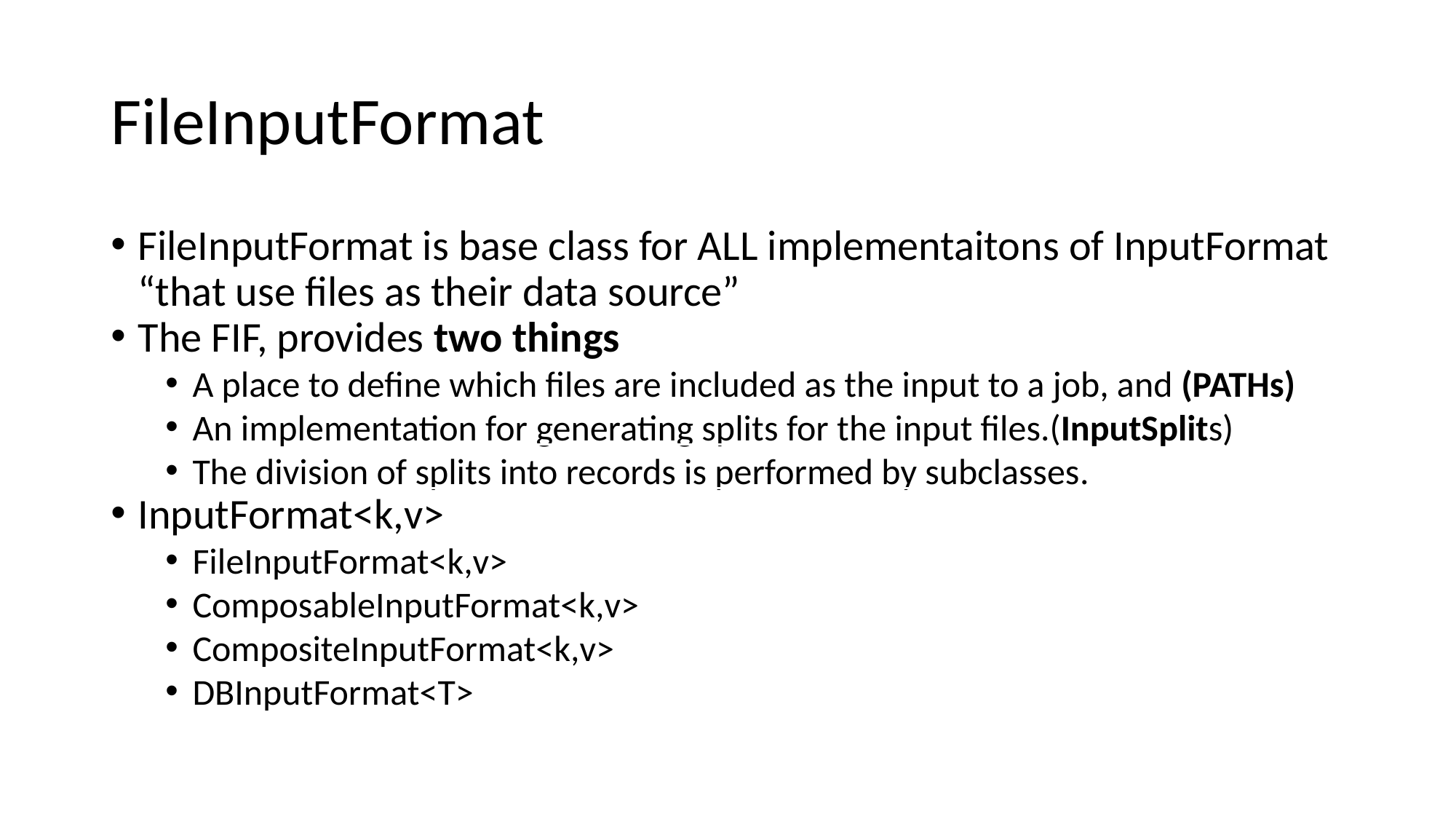

FileInputFormat
FileInputFormat is base class for ALL implementaitons of InputFormat “that use files as their data source”
The FIF, provides two things
A place to define which files are included as the input to a job, and (PATHs)
An implementation for generating splits for the input files.(InputSplits)
The division of splits into records is performed by subclasses.
InputFormat<k,v>
FileInputFormat<k,v>
ComposableInputFormat<k,v>
CompositeInputFormat<k,v>
DBInputFormat<T>